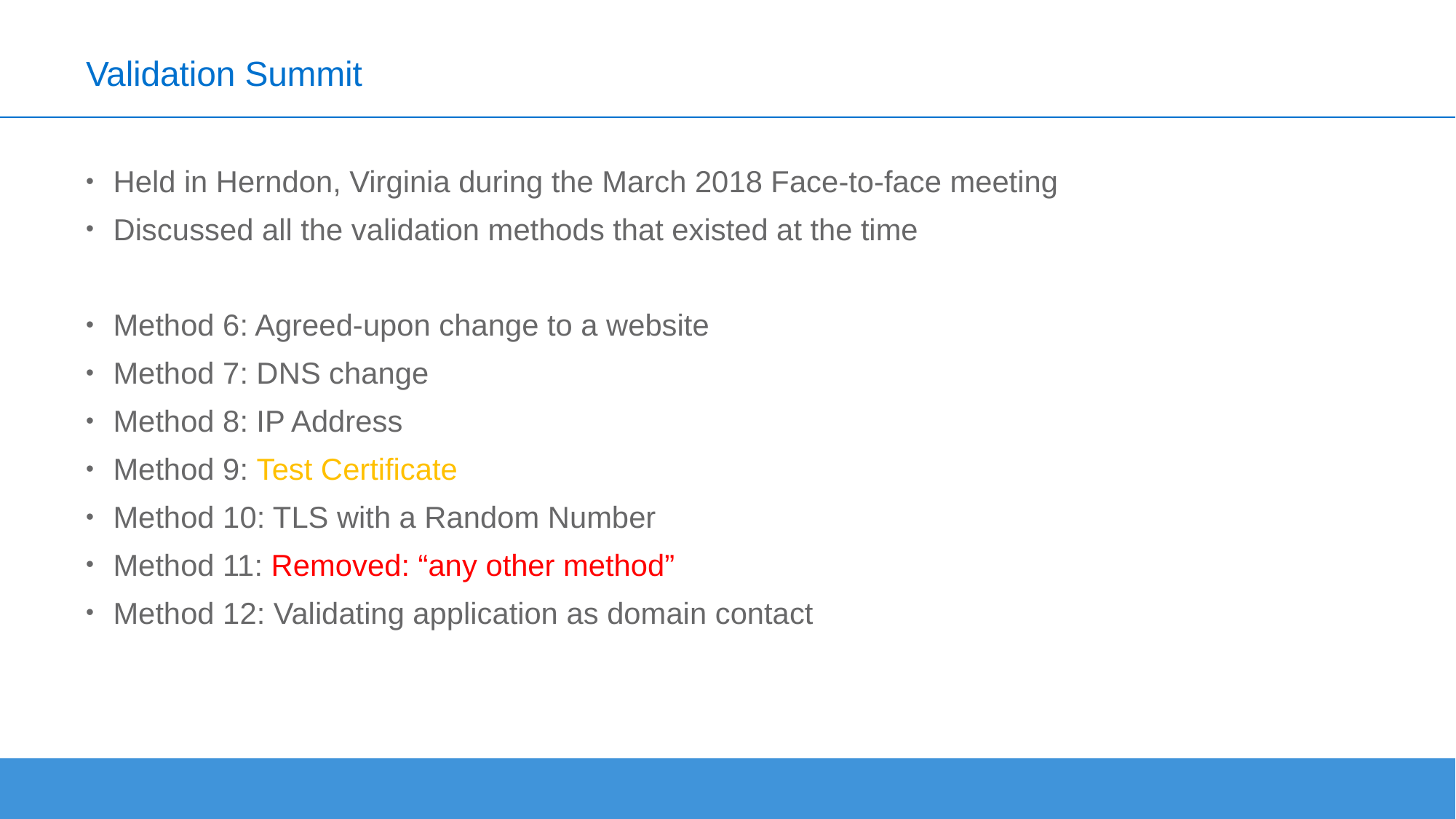

# Validation Summit
Held in Herndon, Virginia during the March 2018 Face-to-face meeting
Discussed all the validation methods that existed at the time

Method 6: Agreed-upon change to a website
Method 7: DNS change
Method 8: IP Address
Method 9: Test Certificate
Method 10: TLS with a Random Number
Method 11: Removed: “any other method”
Method 12: Validating application as domain contact